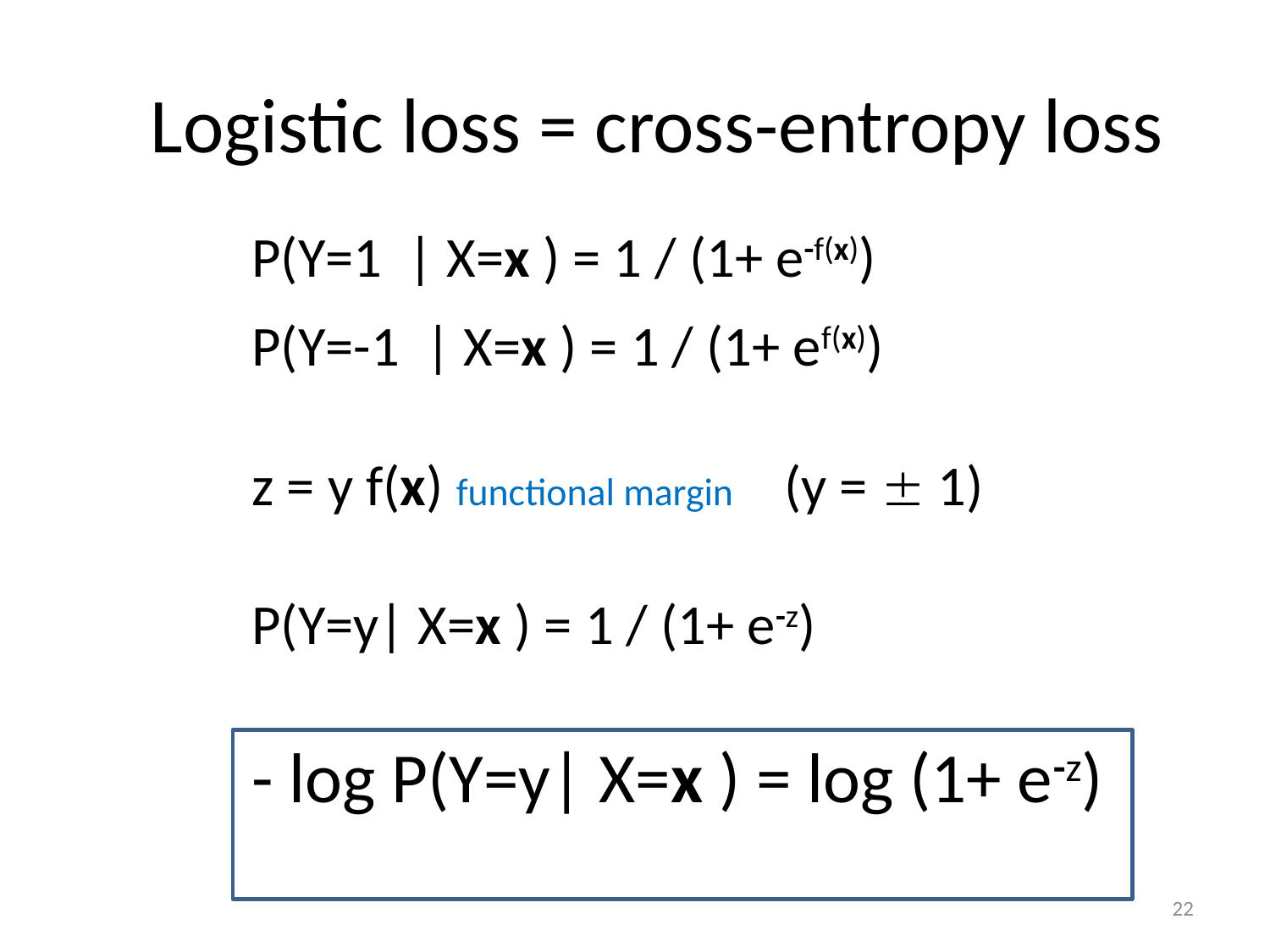

Logistic loss = cross-entropy loss
P(Y=1  | X=x ) = 1 / (1+ e-f(x))
P(Y=-1  | X=x ) = 1 / (1+ ef(x))

z = y f(x) functional margin    (y = ± 1)

P(Y=y| X=x ) = 1 / (1+ e-z)

- log P(Y=y| X=x ) = log (1+ e-z)

22